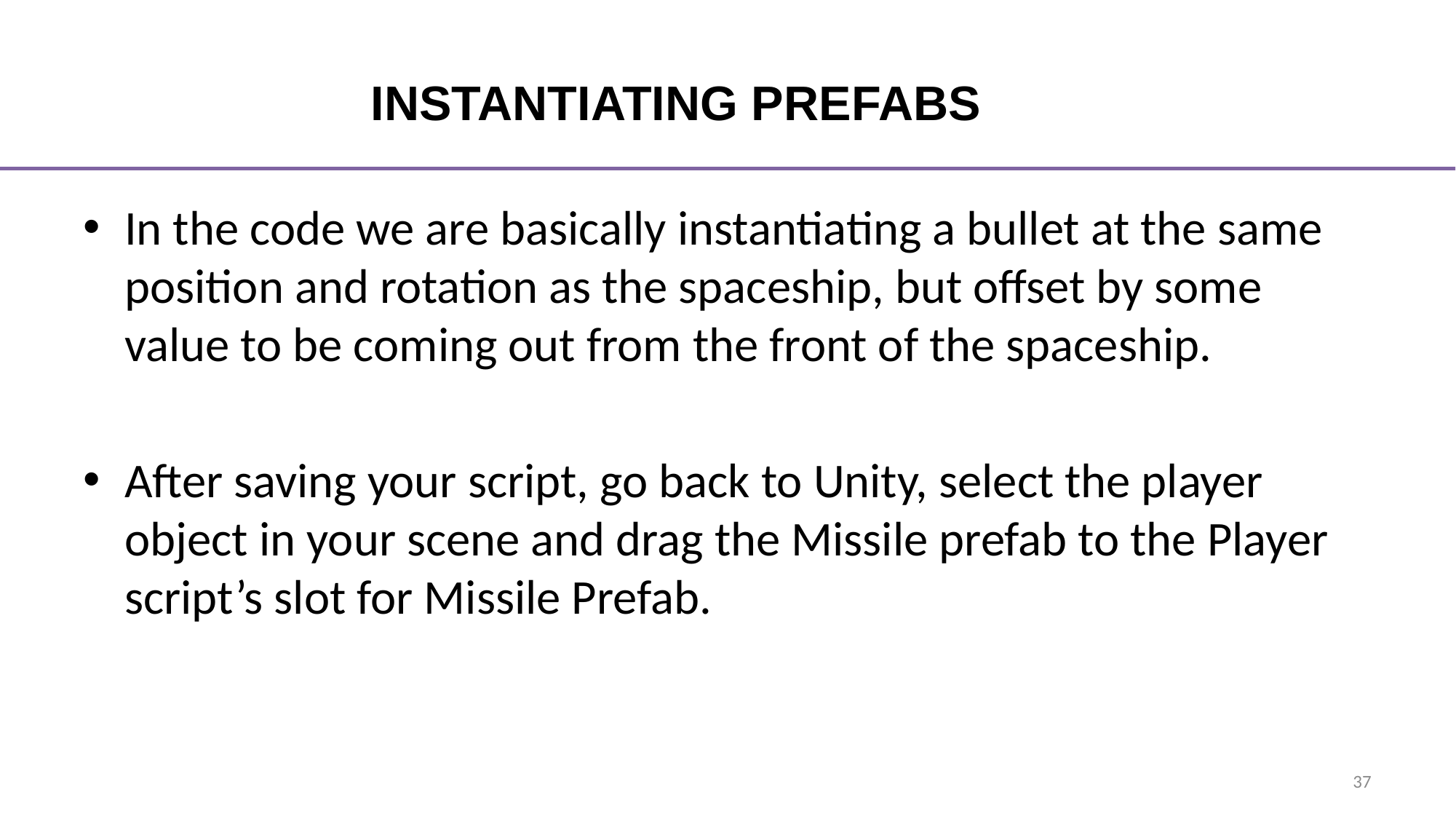

# Instantiating Prefabs
In the code we are basically instantiating a bullet at the same position and rotation as the spaceship, but offset by some value to be coming out from the front of the spaceship.

After saving your script, go back to Unity, select the player object in your scene and drag the Missile prefab to the Player script’s slot for Missile Prefab.
37